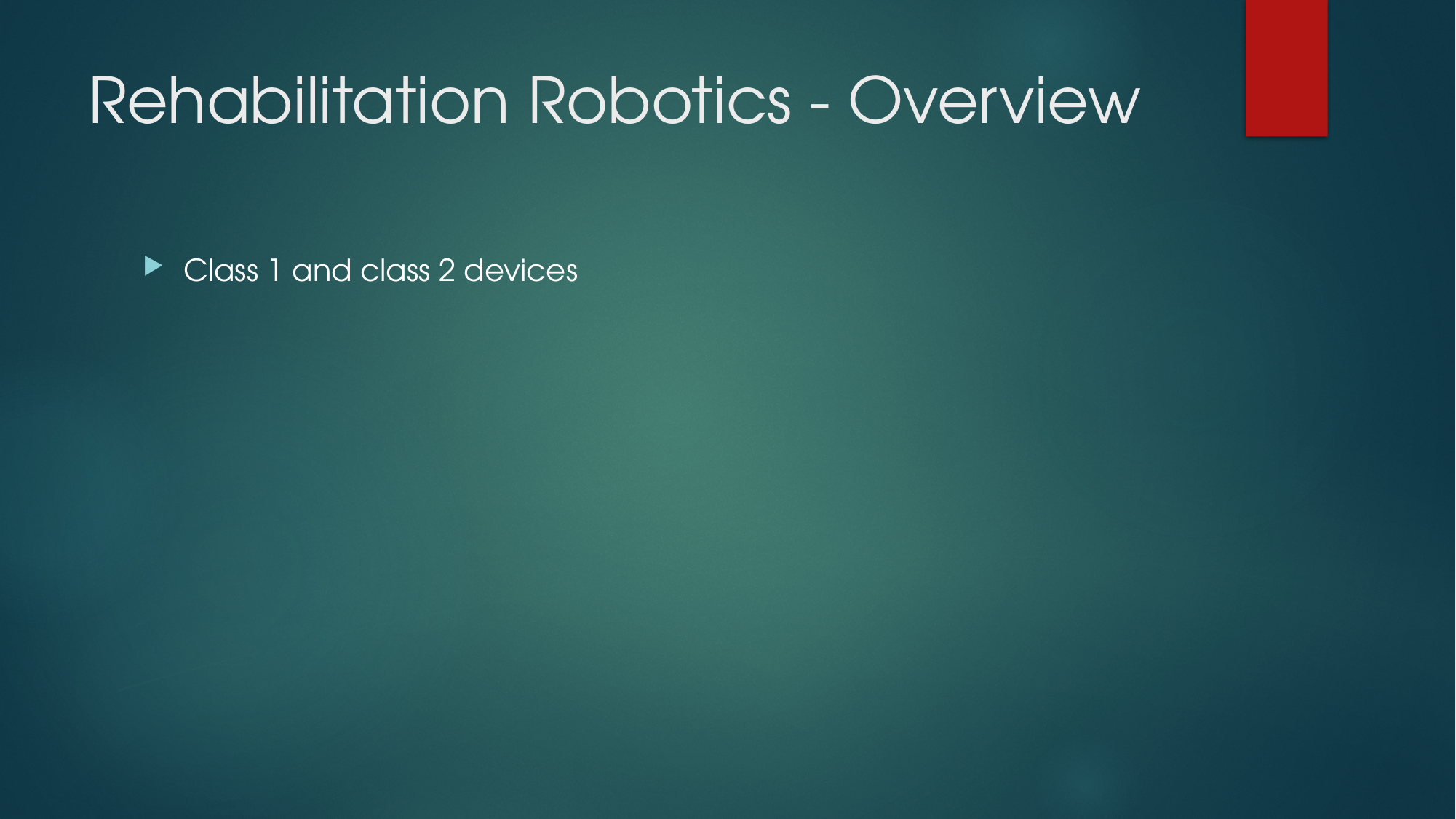

# Rehabilitation Robotics - Overview
Class 1 and class 2 devices